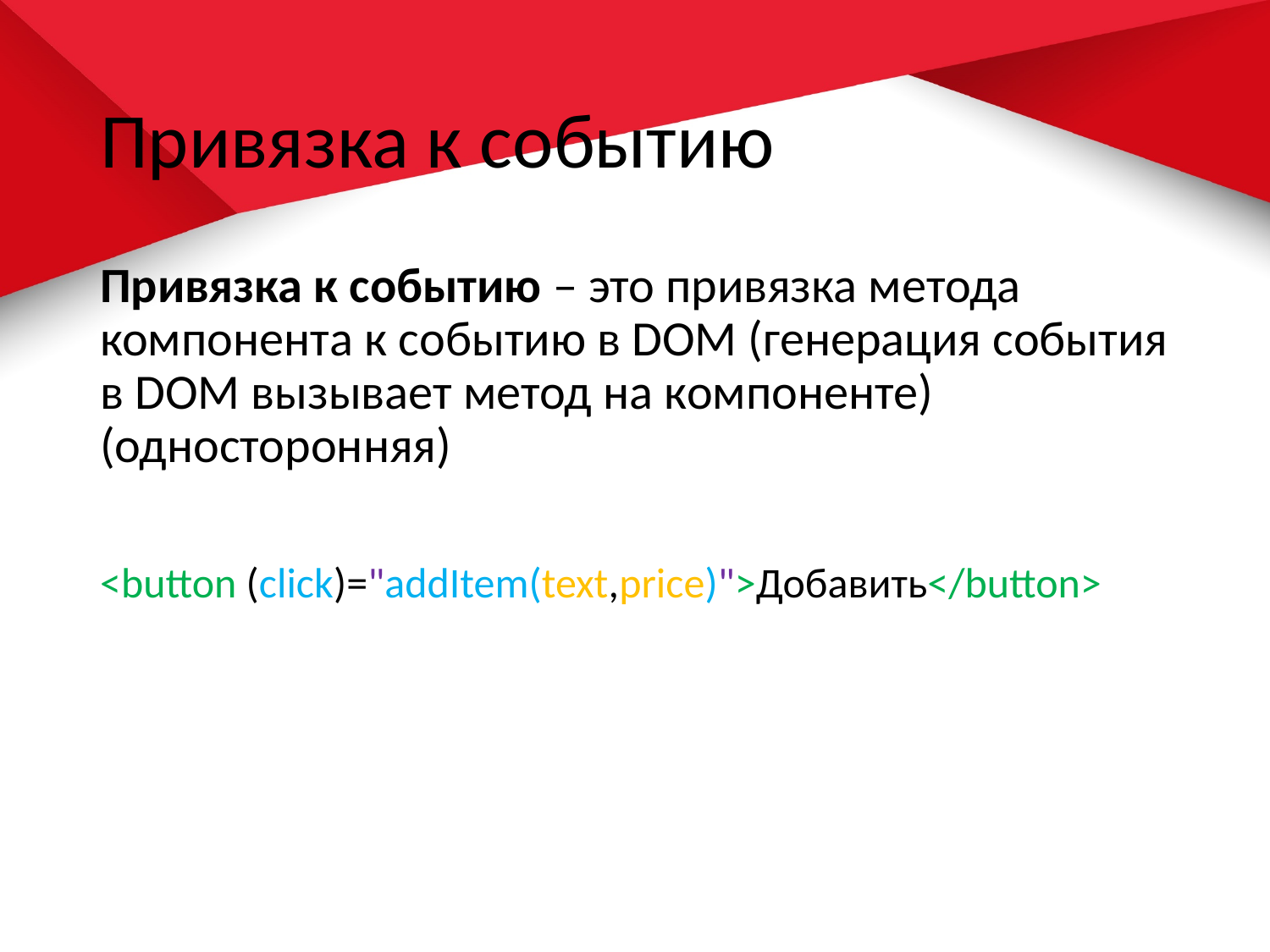

# Привязка к событию
Привязка к событию – это привязка метода компонента к событию в DOM (генерация события в DOM вызывает метод на компоненте)(односторонняя)

<button (click)="addItem(text,price)">Добавить</button>